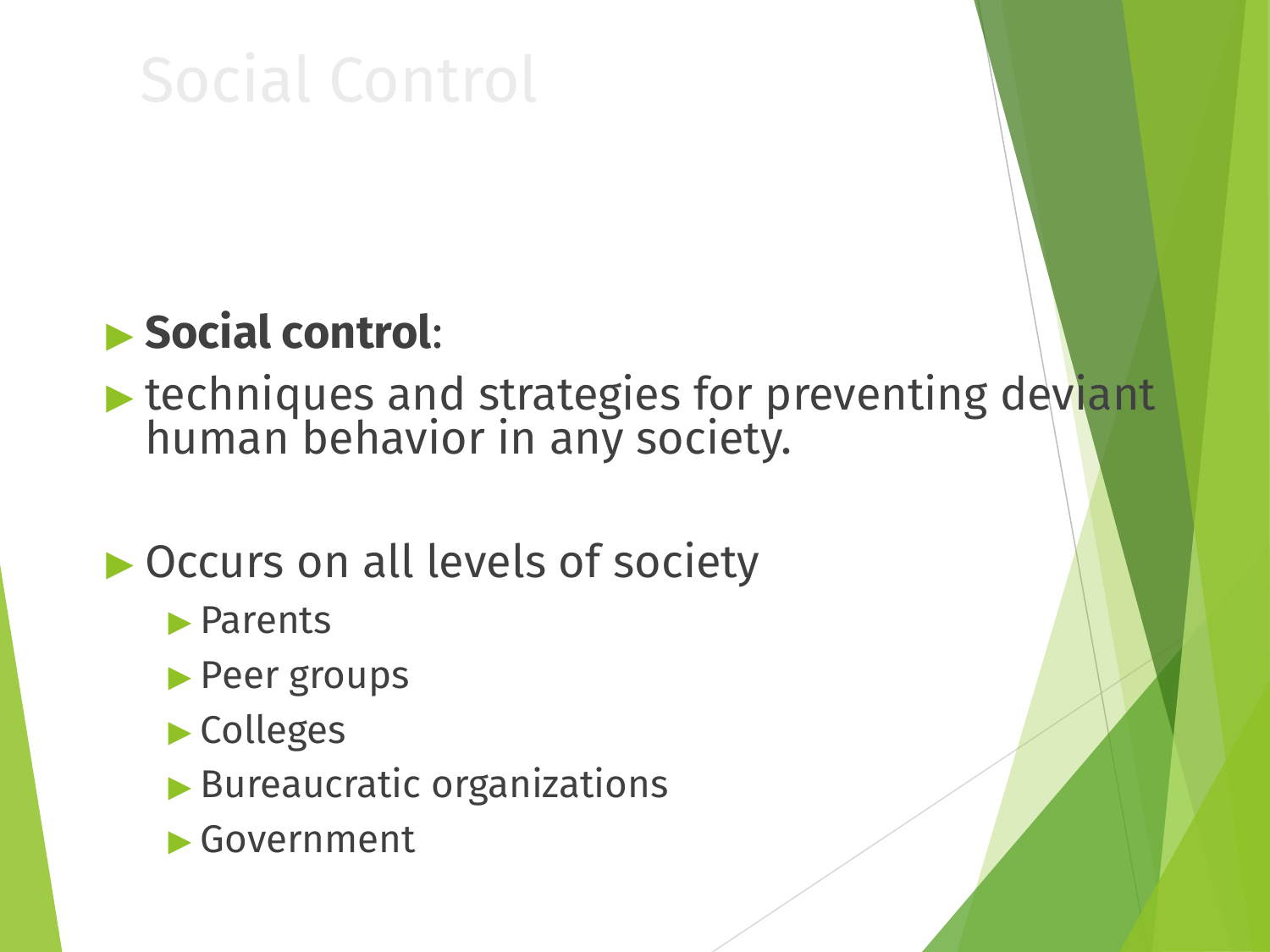

# Social Control
Social control:
techniques and strategies for preventing deviant human behavior in any society.

Occurs on all levels of society
Parents
Peer groups
Colleges
Bureaucratic organizations
Government